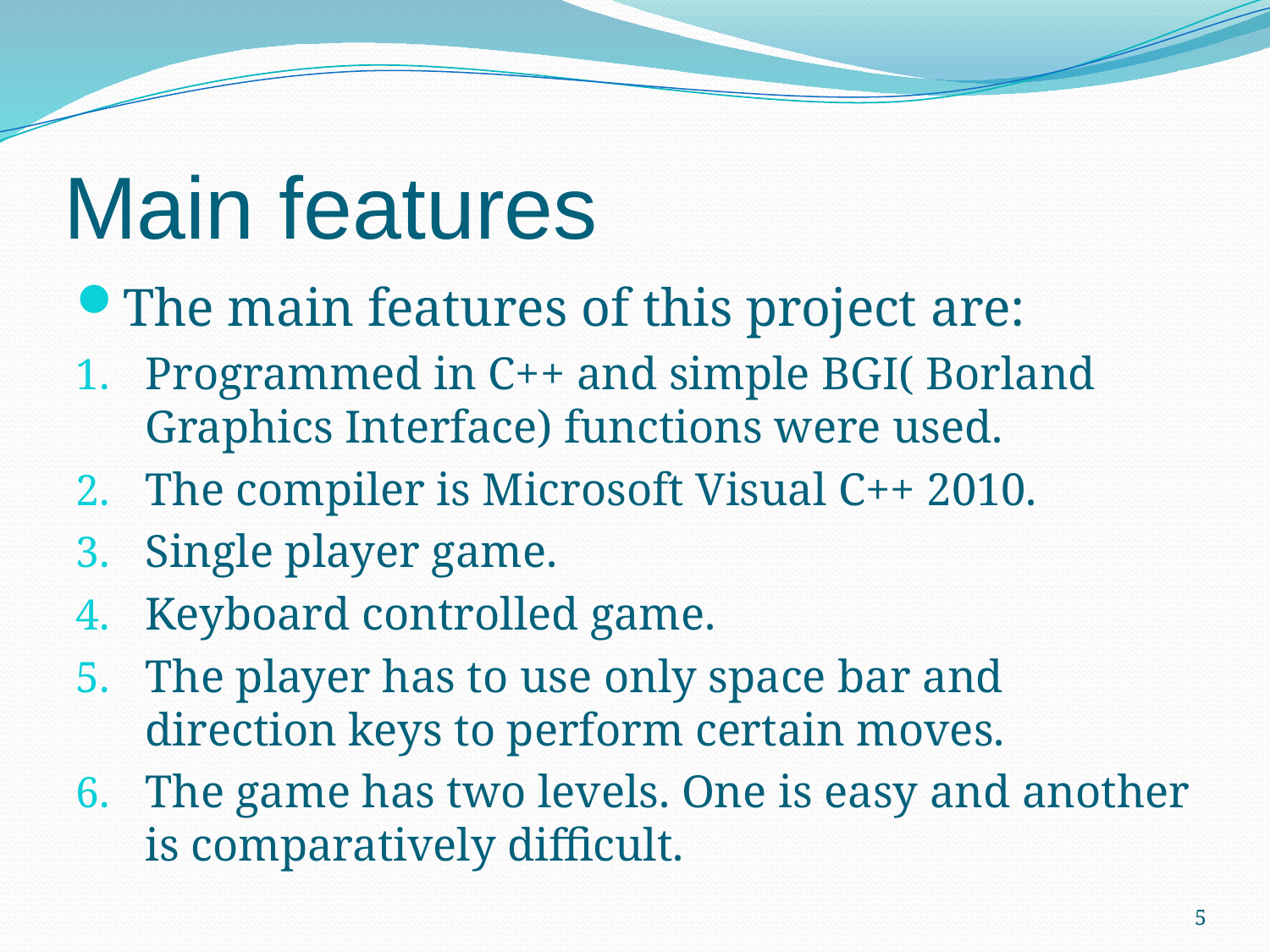

# Main features
The main features of this project are:
Programmed in C++ and simple BGI( Borland Graphics Interface) functions were used.
The compiler is Microsoft Visual C++ 2010.
Single player game.
Keyboard controlled game.
The player has to use only space bar and direction keys to perform certain moves.
The game has two levels. One is easy and another is comparatively difficult.

5